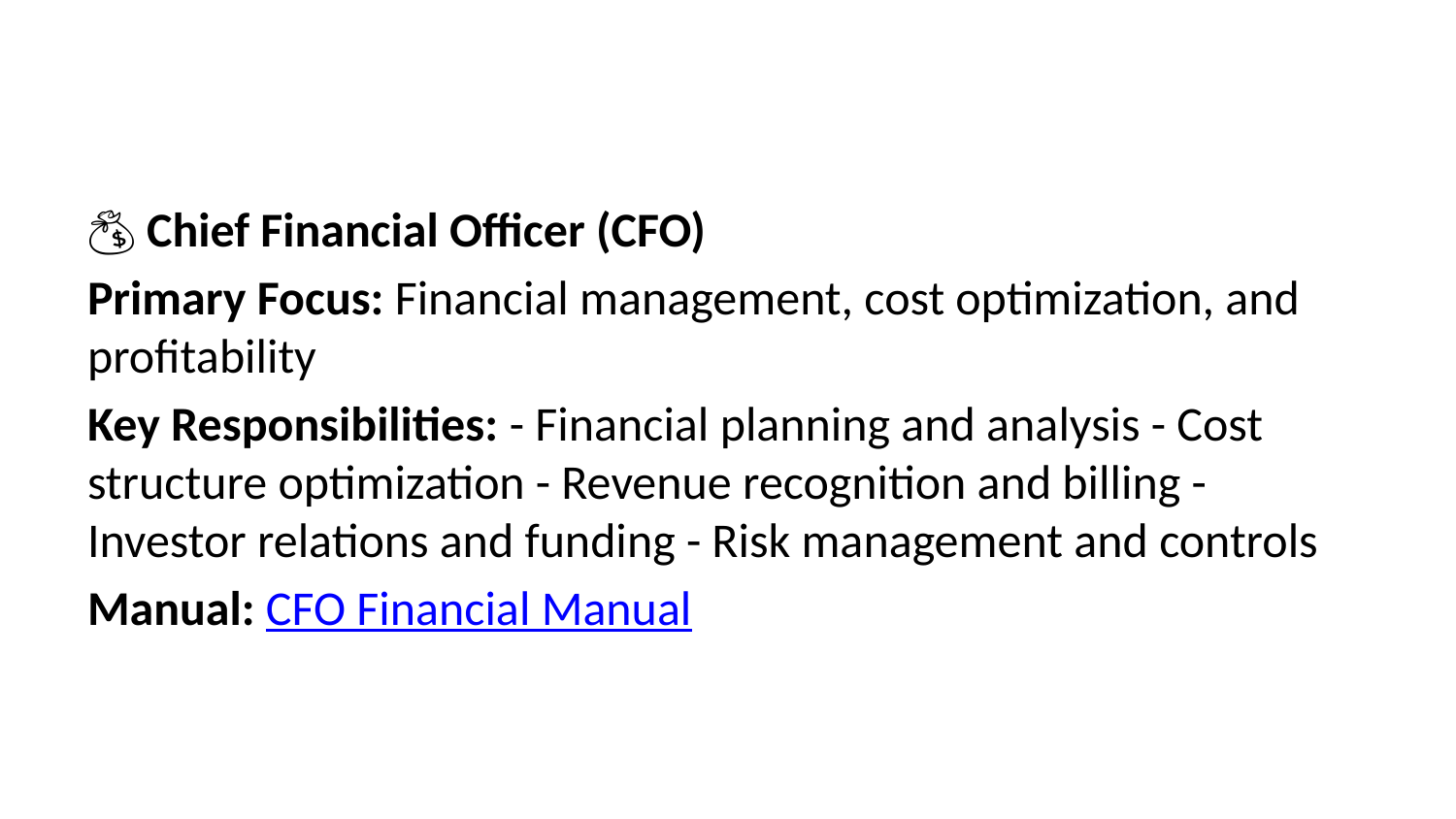

💰 Chief Financial Officer (CFO)
Primary Focus: Financial management, cost optimization, and profitability
Key Responsibilities: - Financial planning and analysis - Cost structure optimization - Revenue recognition and billing - Investor relations and funding - Risk management and controls
Manual: CFO Financial Manual